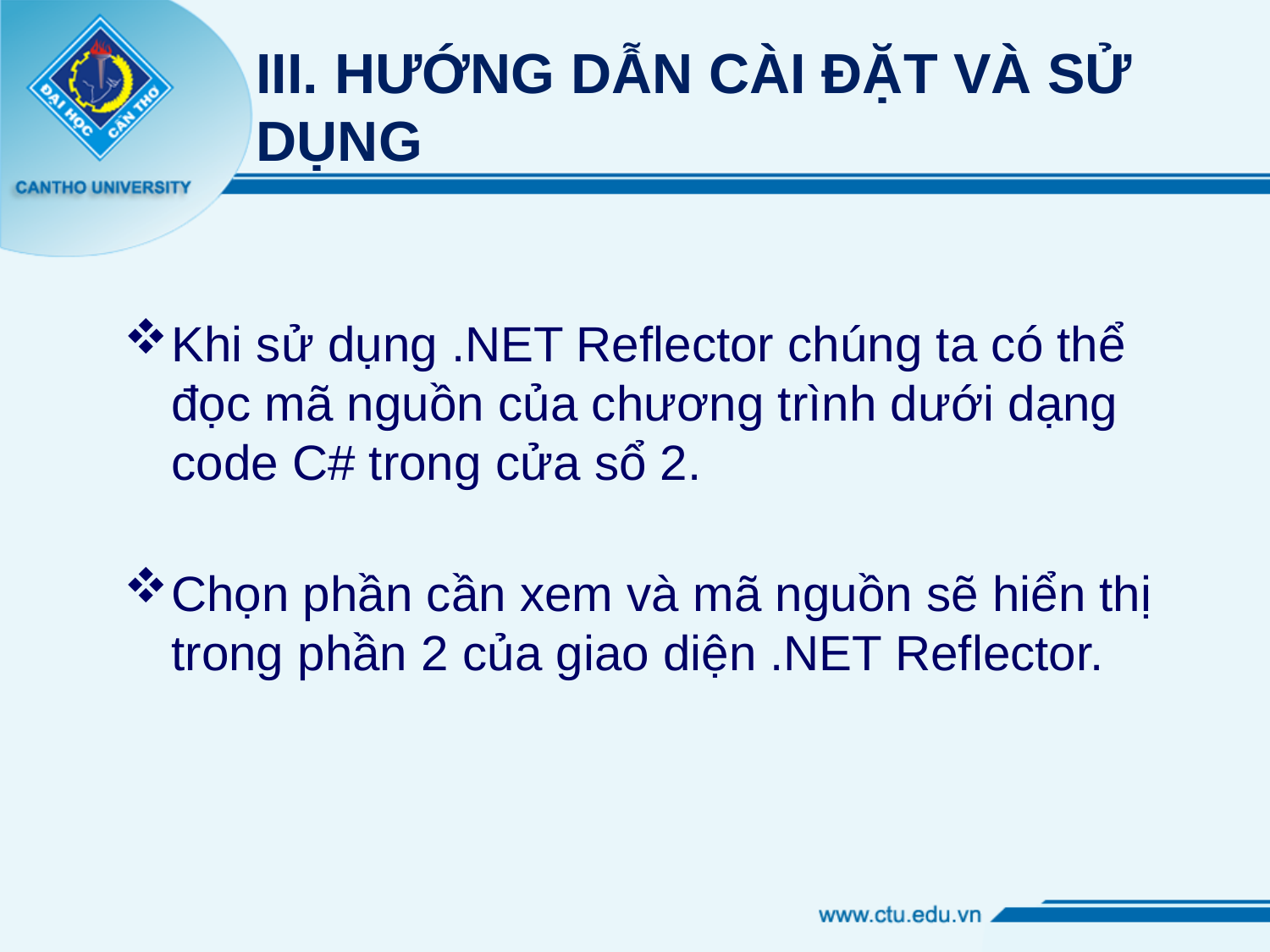

# III. HƯỚNG DẪN CÀI ĐẶT VÀ SỬ DỤNG
Khi sử dụng .NET Reflector chúng ta có thể đọc mã nguồn của chương trình dưới dạng code C# trong cửa sổ 2.

Chọn phần cần xem và mã nguồn sẽ hiển thị trong phần 2 của giao diện .NET Reflector.